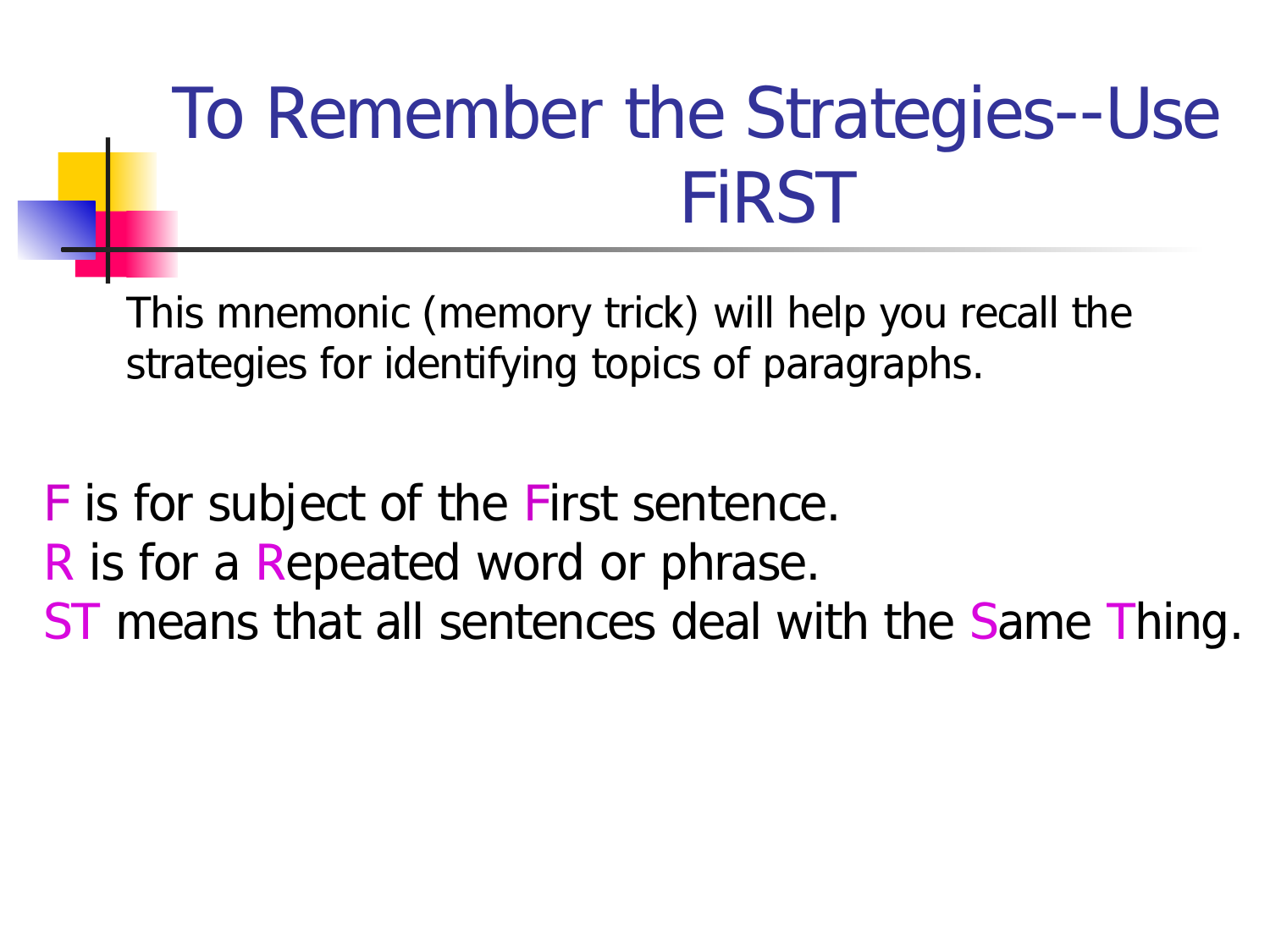

# To Remember the Strategies--Use         			FiRST
This mnemonic (memory trick) will help you recall the
strategies for identifying topics of paragraphs.
F is for subject of the First sentence.
R is for a Repeated word or phrase.
ST means that all sentences deal with the Same Thing.